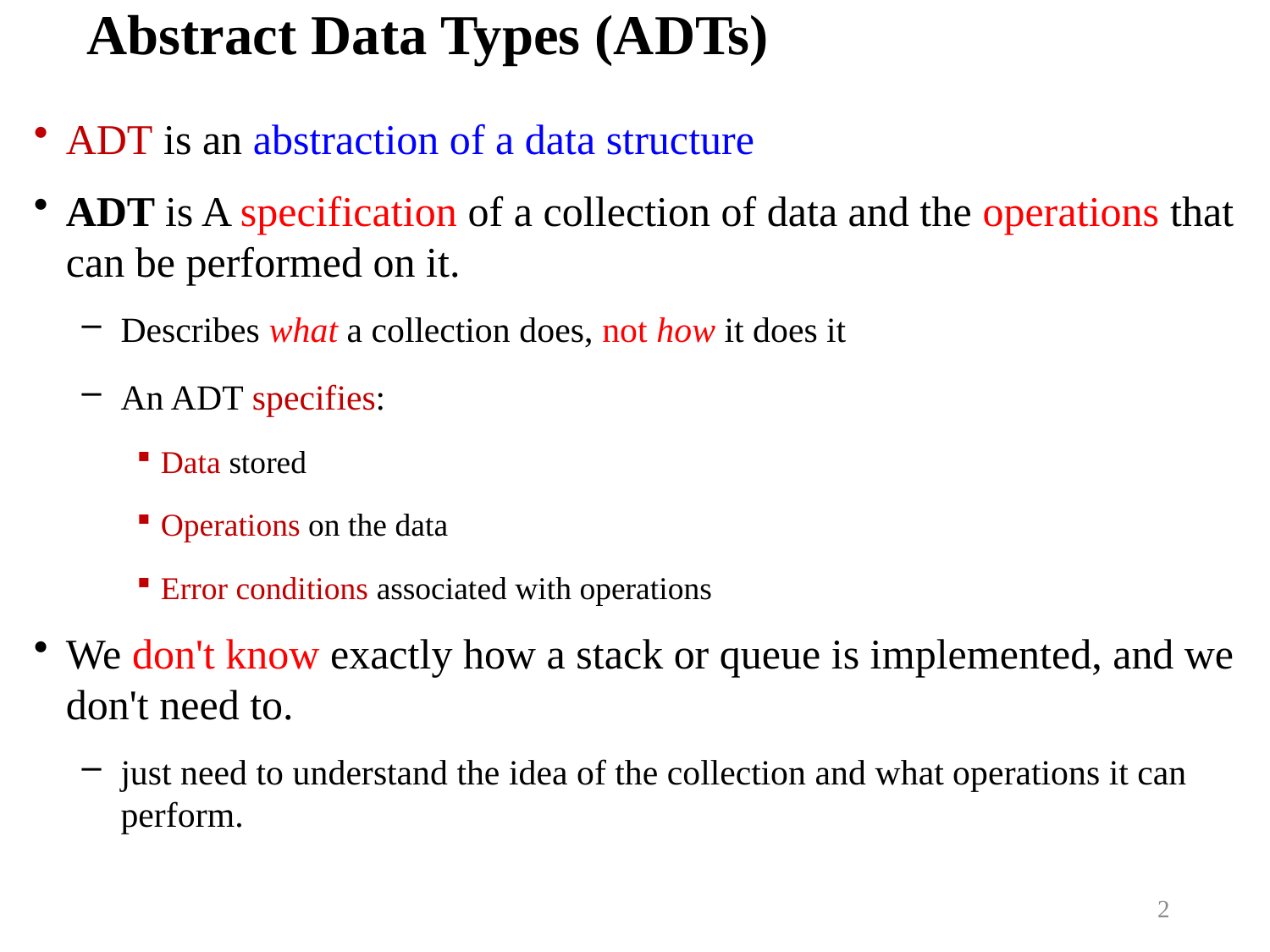

# Abstract Data Types (ADTs)
ADT is an abstraction of a data structure
ADT is A specification of a collection of data and the operations that can be performed on it.
Describes what a collection does, not how it does it
An ADT specifies:
Data stored
Operations on the data
Error conditions associated with operations
We don't know exactly how a stack or queue is implemented, and we don't need to.
just need to understand the idea of the collection and what operations it can perform.

2